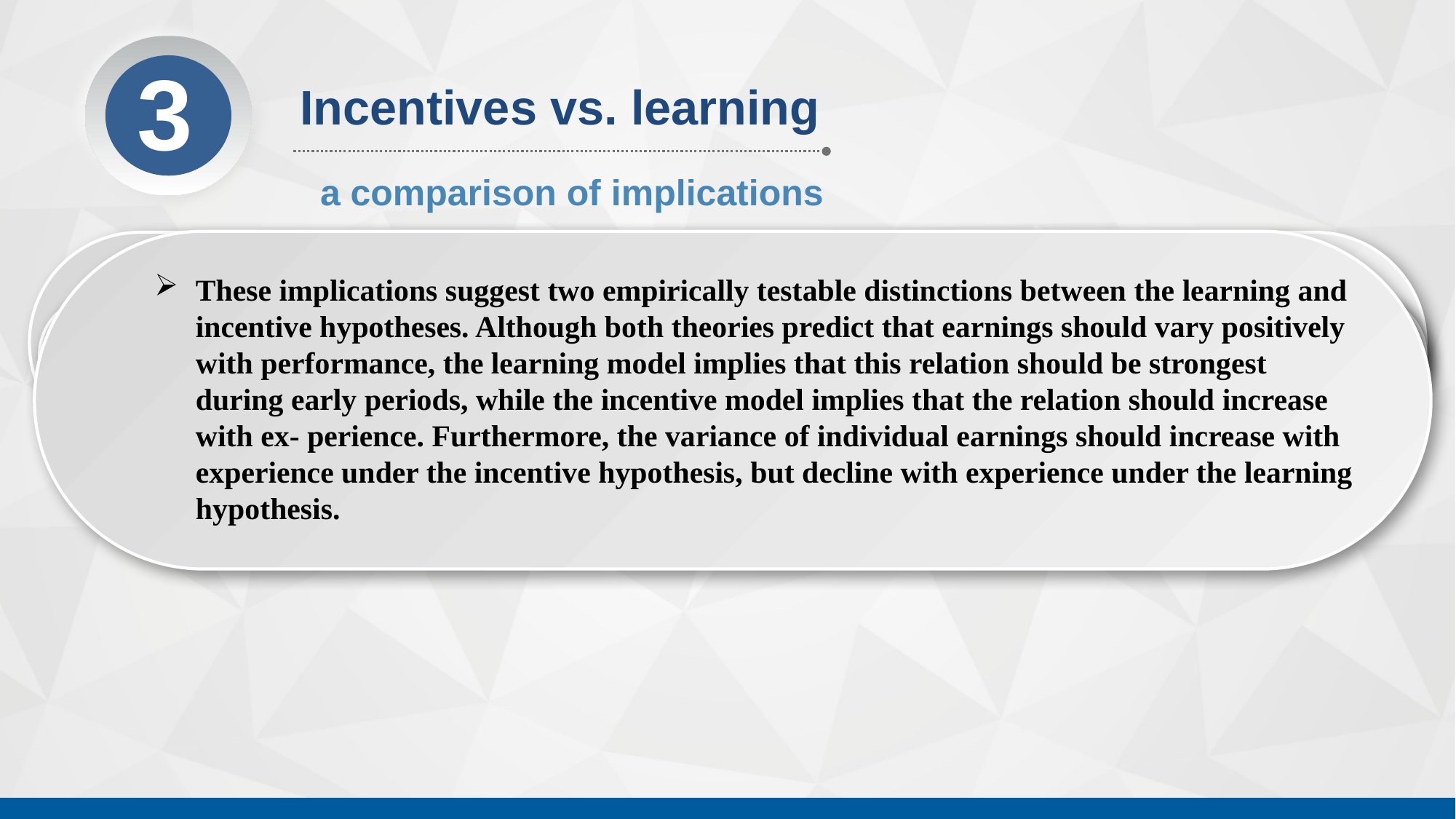

3
Incentives vs. learning
a comparison of implications

These implications suggest two empirically testable distinctions between the learning and incentive hypotheses. Although both theories predict that earnings should vary positively with performance, the learning model implies that this relation should be strongest during early periods, while the incentive model implies that the relation should increase with ex- perience. Furthermore, the variance of individual earnings should increase with experience under the incentive hypothesis, but decline with experience under the learning hypothesis.

In most cases the implications across contracts not only are identical but coincide with stylized facts and general empirical reguladties reported for conventional labor markets. There are, however, some conflicting implications, which allow us to distinguish empirically between the incentive and learning hypotheses.

The second-best contract has much stronger implications regarding experience-earnings profiles—each individual's profile is nondecreasing over time.

Under the incentive hypothesis, the effect of productivity fluctuations is smoothed over all remaining years of contracted employment.